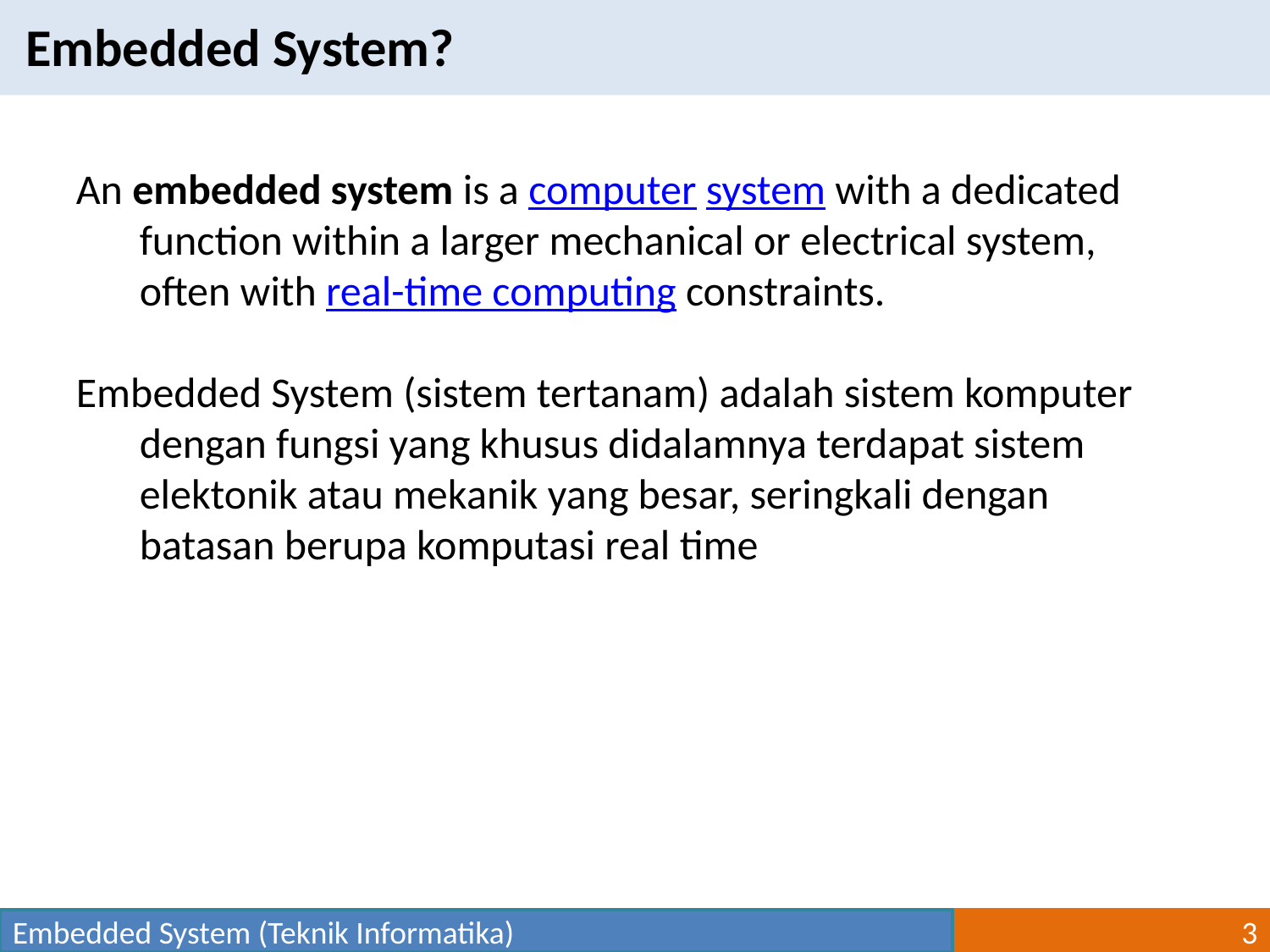

Embedded System?
An embedded system is a computer system with a dedicated function within a larger mechanical or electrical system, often with real-time computing constraints.

Embedded System (sistem tertanam) adalah sistem komputer dengan fungsi yang khusus didalamnya terdapat sistem elektonik atau mekanik yang besar, seringkali dengan batasan berupa komputasi real time
Embedded System (Teknik Informatika)
3